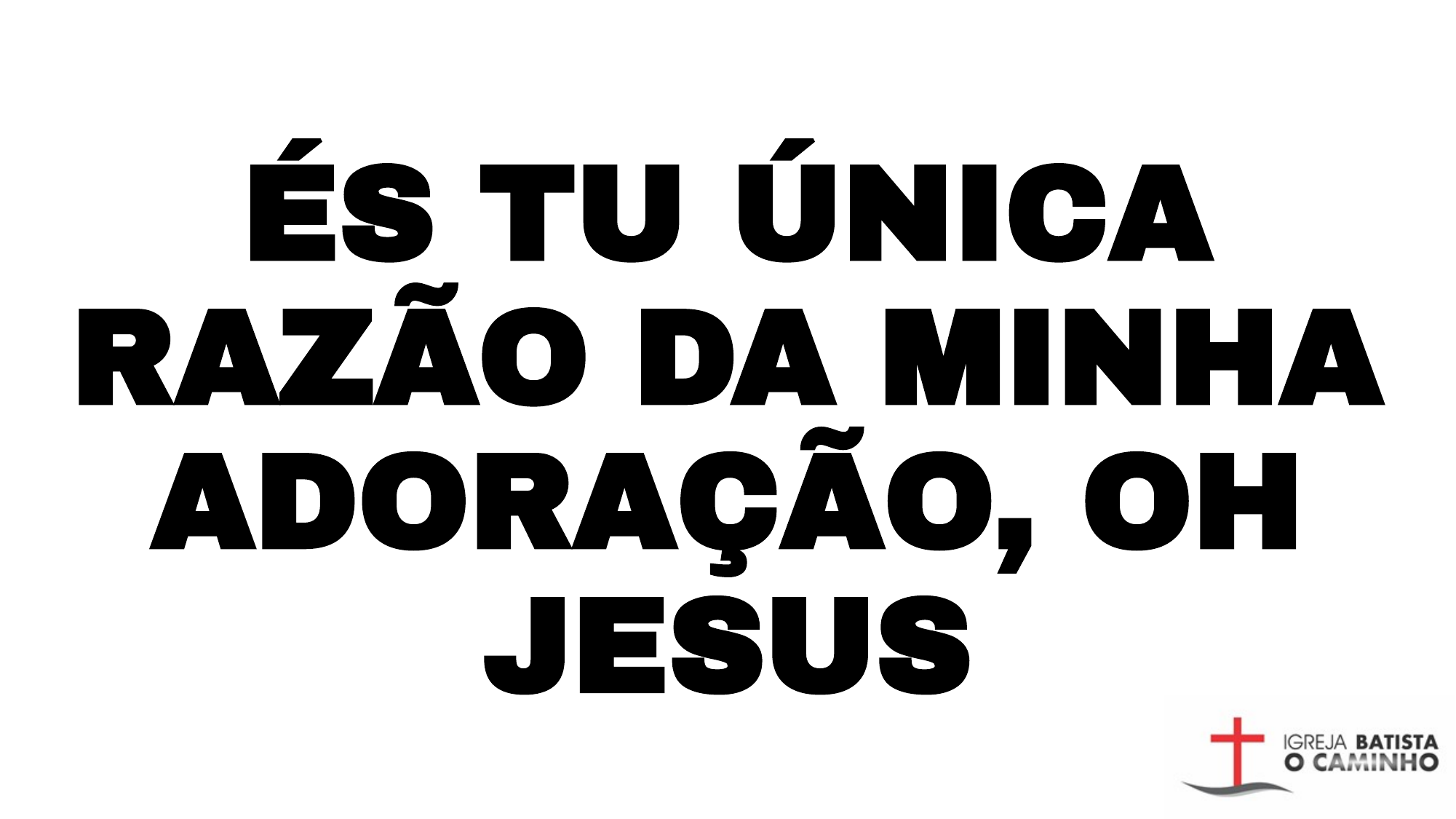

# ÉS TU ÚNICA RAZÃO DA MINHA ADORAÇÃO, OH JESUS